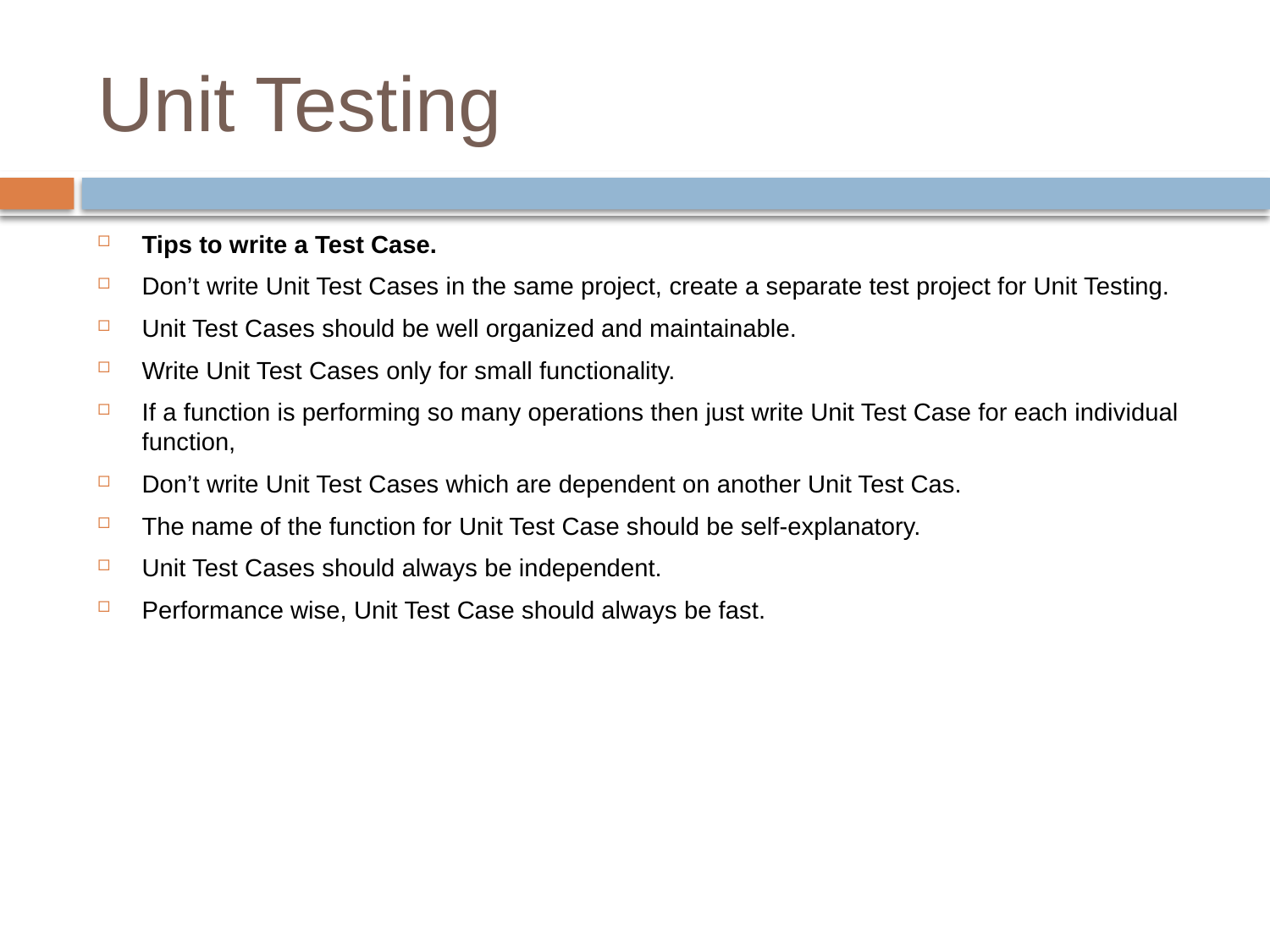

# Unit Testing
Tips to write a Test Case.
Don’t write Unit Test Cases in the same project, create a separate test project for Unit Testing.
Unit Test Cases should be well organized and maintainable.
Write Unit Test Cases only for small functionality.
If a function is performing so many operations then just write Unit Test Case for each individual function,
Don’t write Unit Test Cases which are dependent on another Unit Test Cas.
The name of the function for Unit Test Case should be self-explanatory.
Unit Test Cases should always be independent.
Performance wise, Unit Test Case should always be fast.